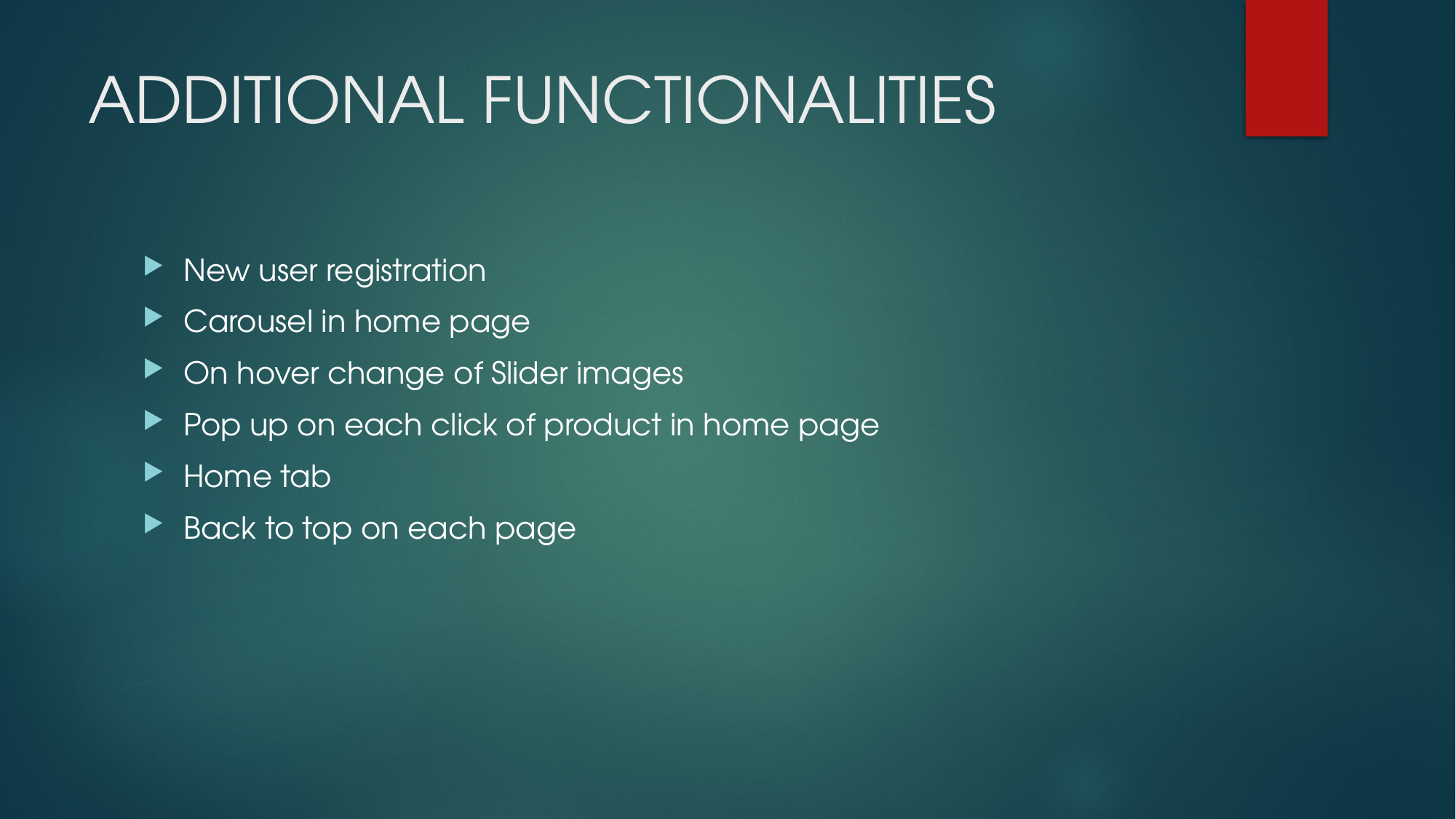

# ADDITIONAL FUNCTIONALITIES
New user registration
Carousel in home page
On hover change of Slider images
Pop up on each click of product in home page
Home tab
Back to top on each page